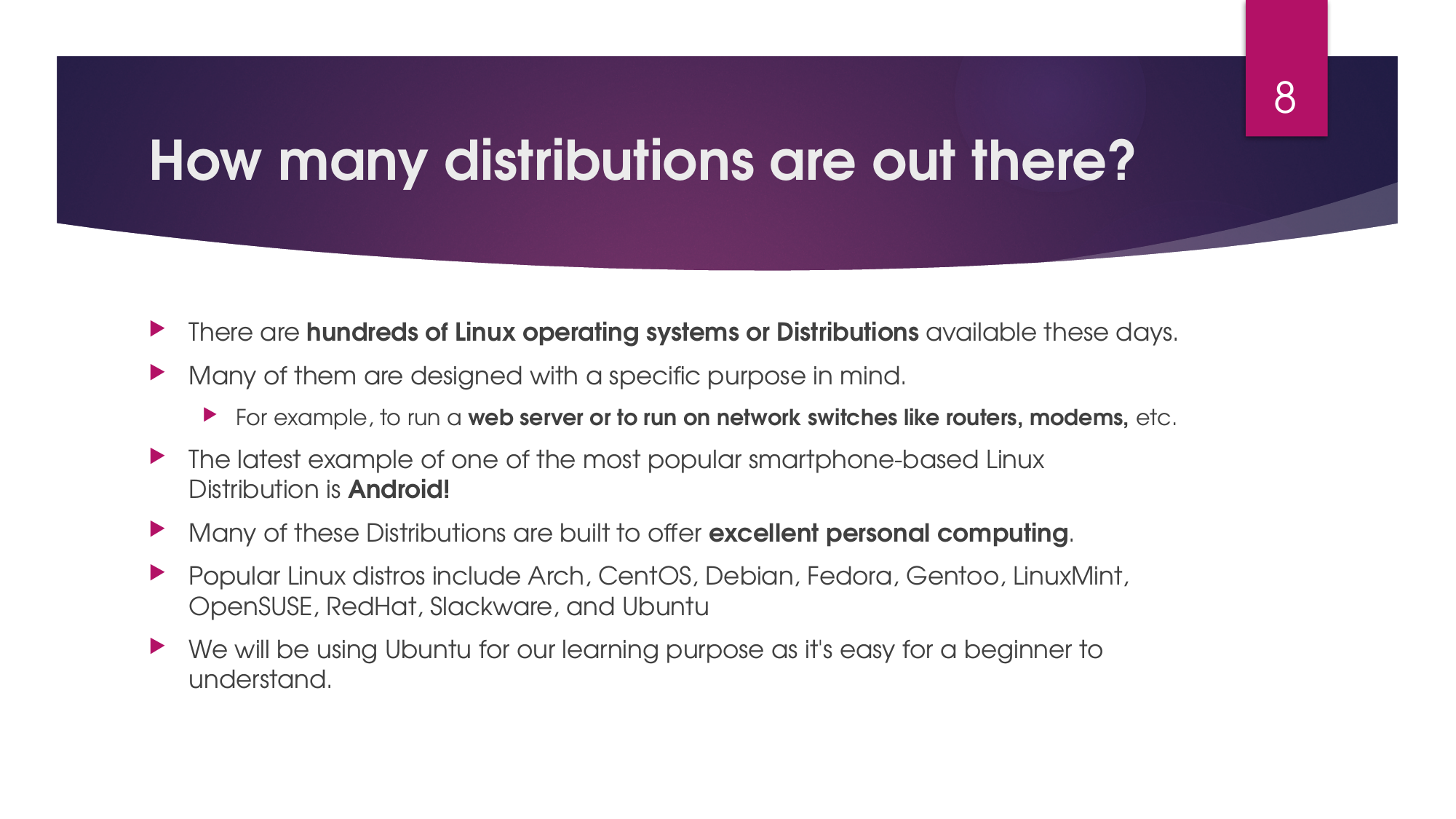

8
# How many distributions are out there?
There are hundreds of Linux operating systems or Distributions available these days.
Many of them are designed with a specific purpose in mind.
For example, to run a web server or to run on network switches like routers, modems, etc.
The latest example of one of the most popular smartphone-based Linux Distribution is Android!
Many of these Distributions are built to offer excellent personal computing.
Popular Linux distros include Arch, CentOS, Debian, Fedora, Gentoo, LinuxMint, OpenSUSE, RedHat, Slackware, and Ubuntu
We will be using Ubuntu for our learning purpose as it's easy for a beginner to understand.